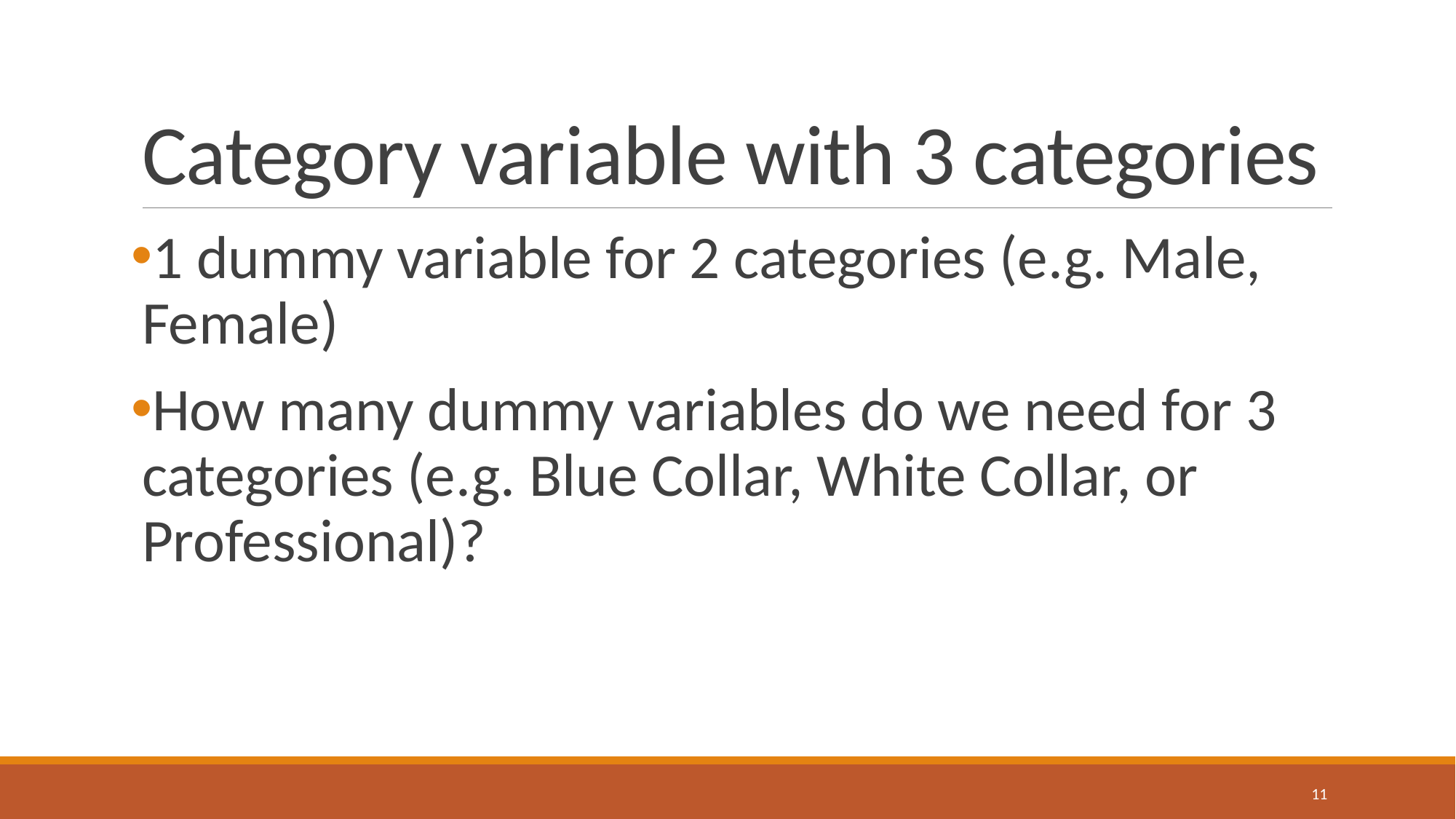

# Category variable with 3 categories
1 dummy variable for 2 categories (e.g. Male, Female)
How many dummy variables do we need for 3 categories (e.g. Blue Collar, White Collar, or Professional)?
11